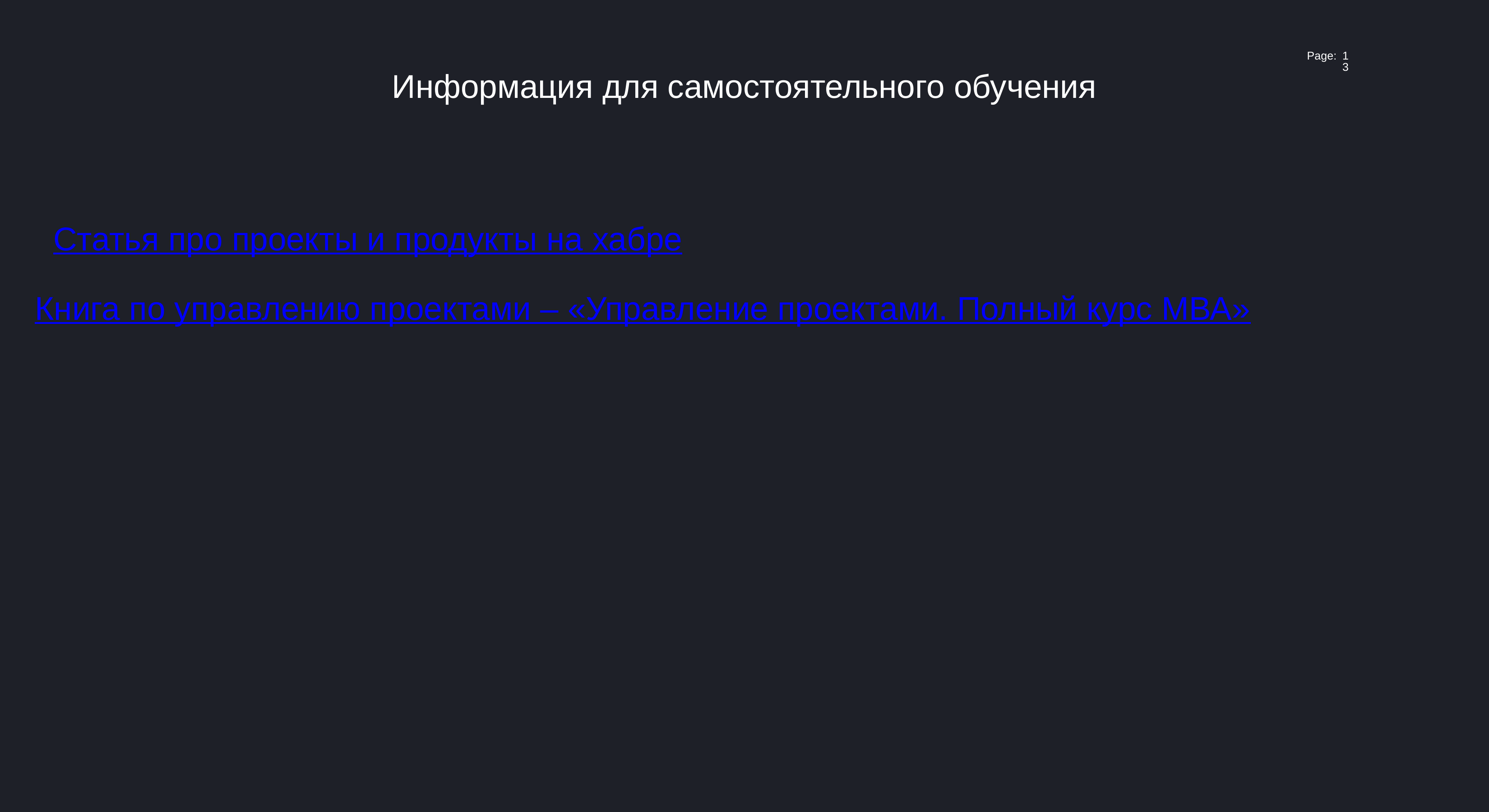

13
Информация для самостоятельного обучения
Статья про проекты и продукты на хабре
Книга по управлению проектами – «Управление проектами. Полный курс МВА»